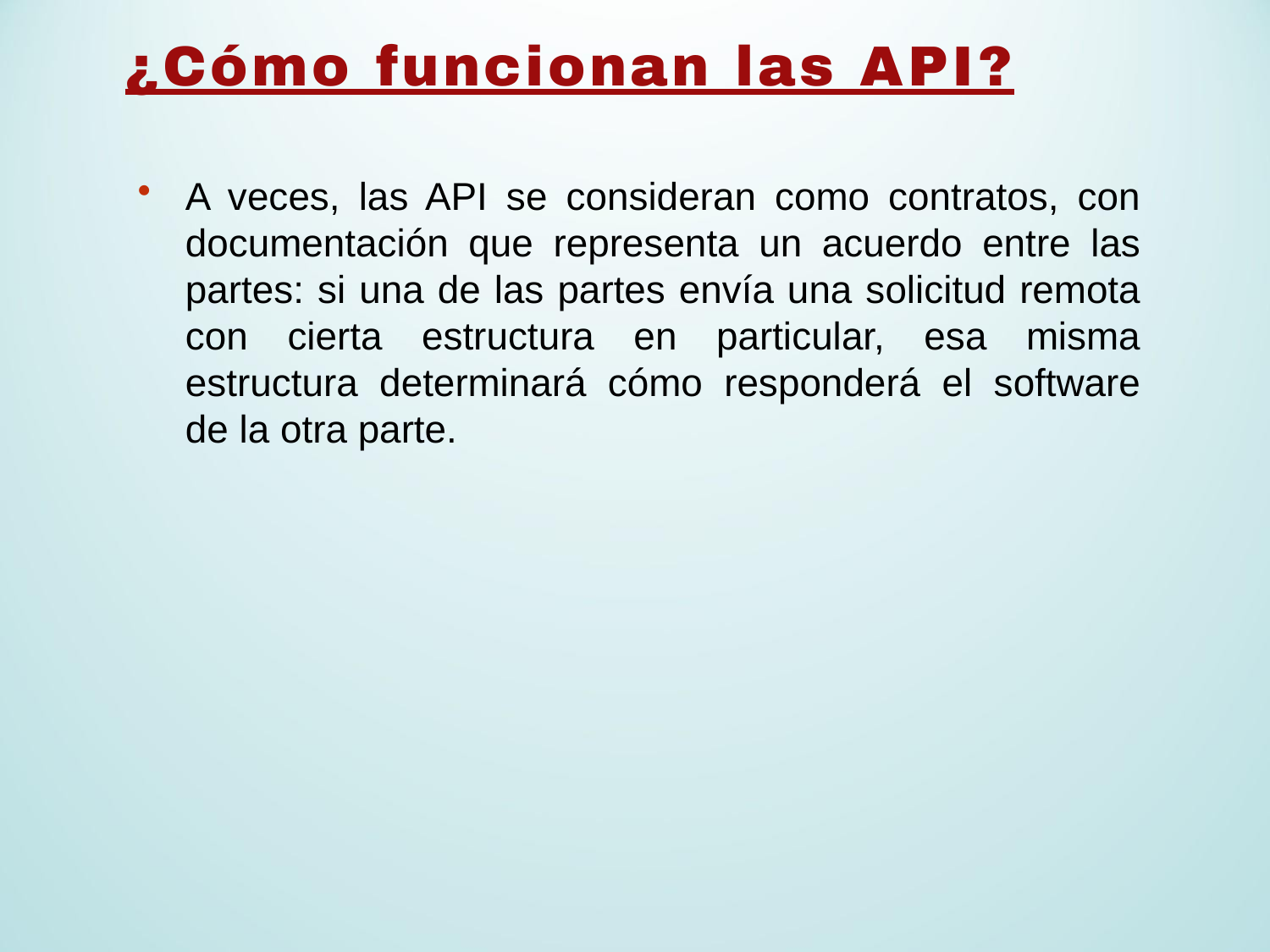

# ¿Cómo funcionan las API?
A veces, las API se consideran como contratos, con documentación que representa un acuerdo entre las partes: si una de las partes envía una solicitud remota con cierta estructura en particular, esa misma estructura determinará cómo responderá el software de la otra parte.